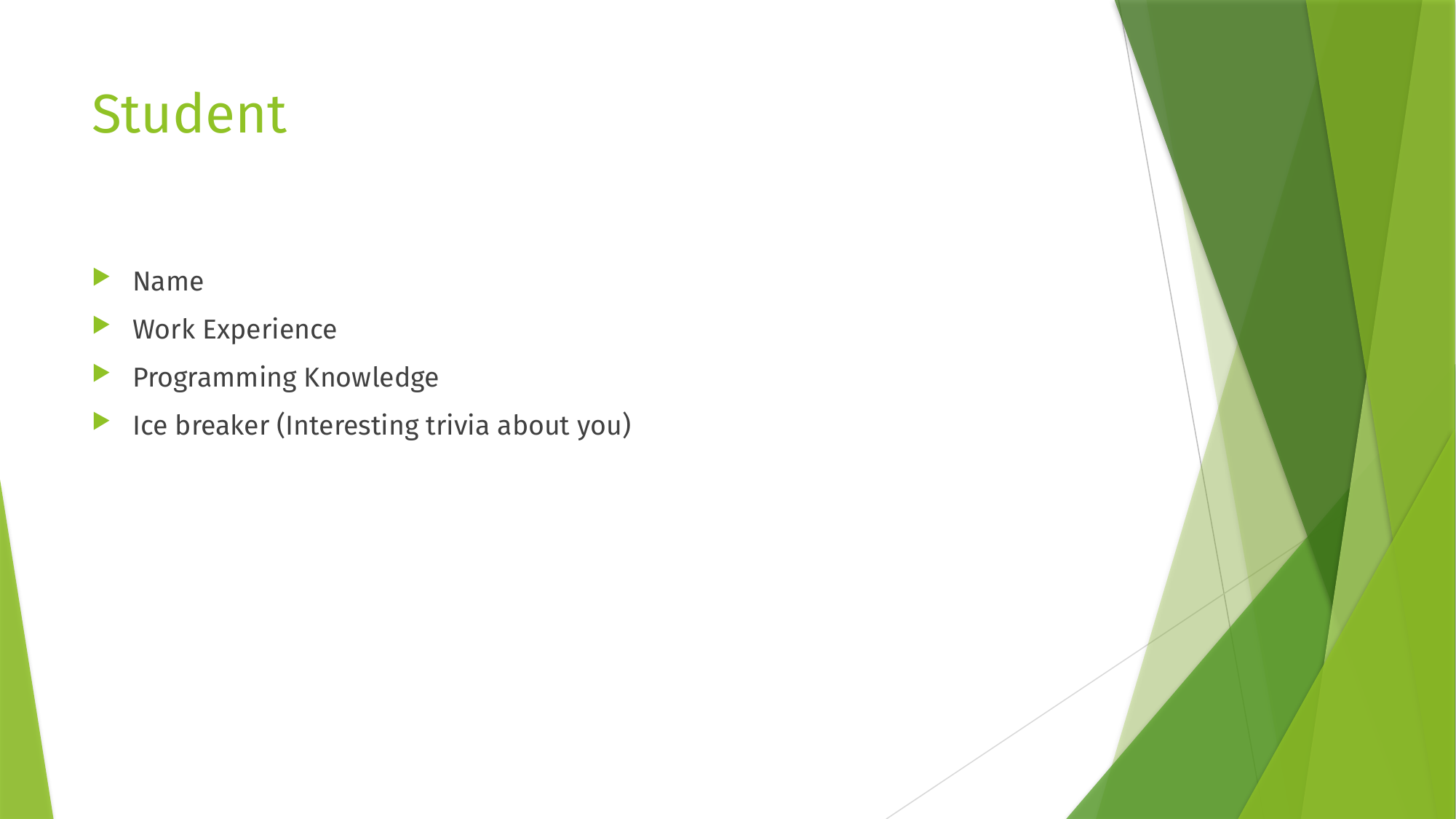

# Student
Name
Work Experience
Programming Knowledge
Ice breaker (Interesting trivia about you)